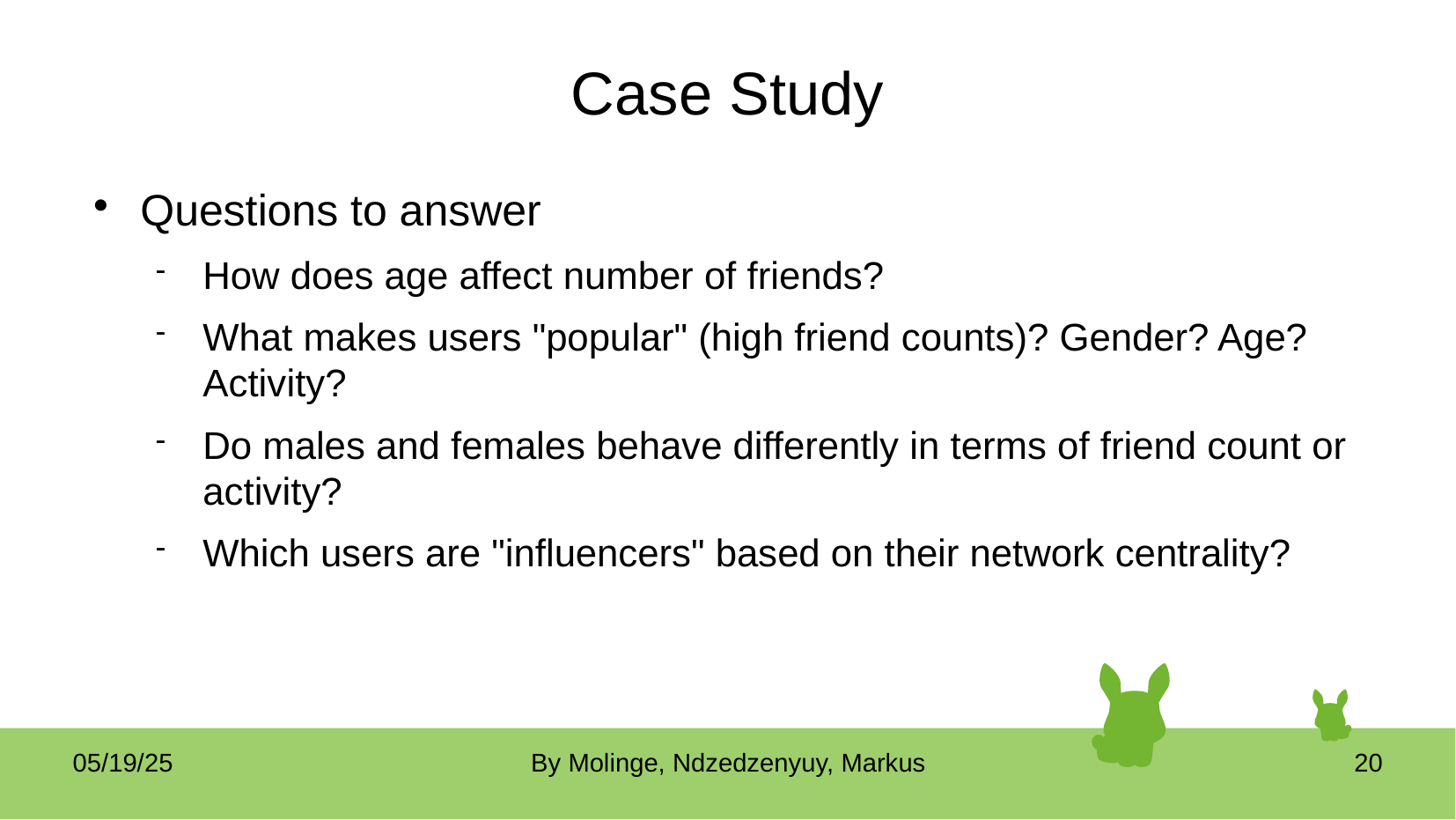

# Case Study
Questions to answer
How does age affect number of friends?
What makes users "popular" (high friend counts)? Gender? Age? Activity?
Do males and females behave differently in terms of friend count or activity?
Which users are "influencers" based on their network centrality?
05/19/25
By Molinge, Ndzedzenyuy, Markus
20